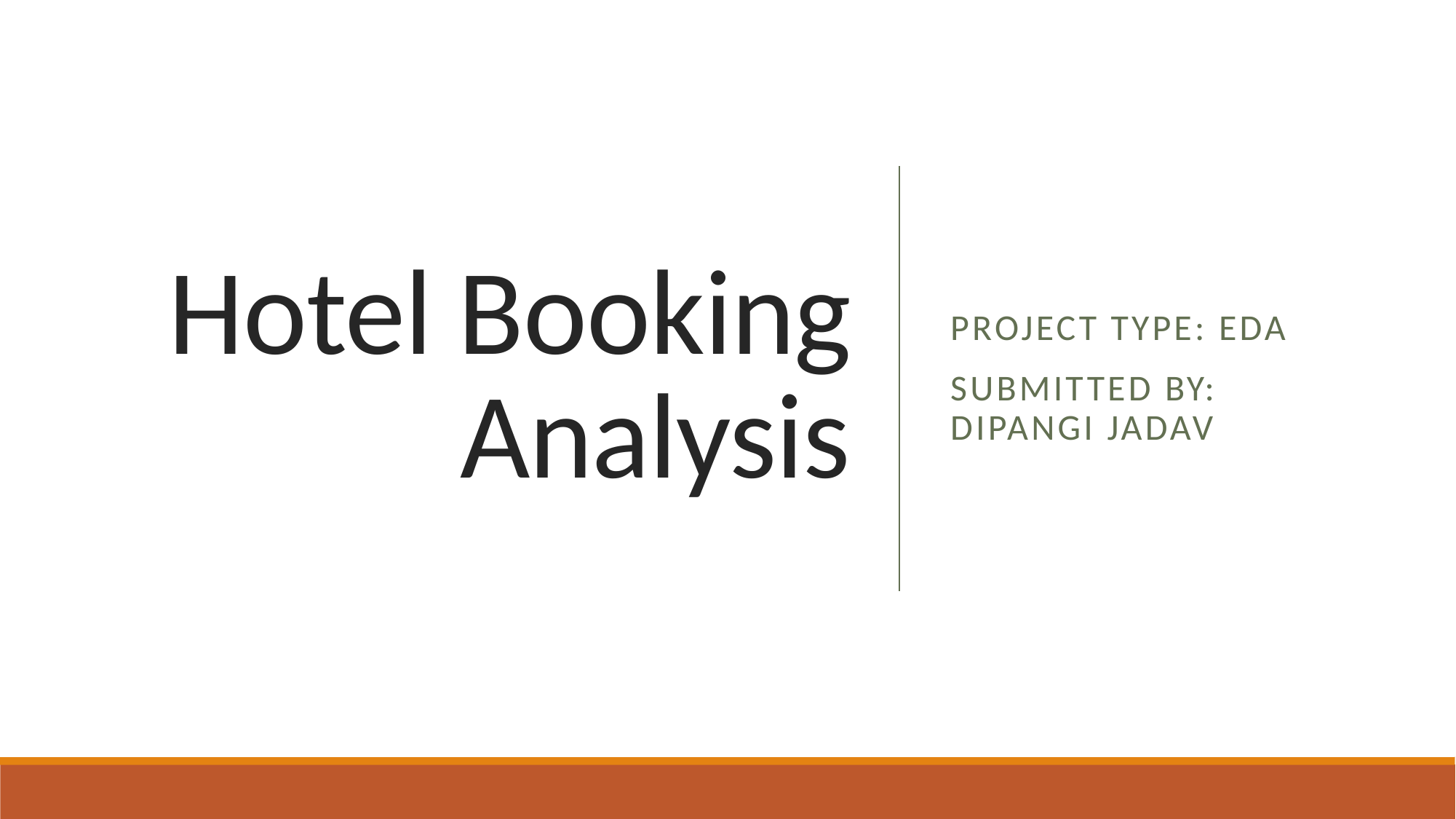

# Hotel Booking Analysis
Project Type: EDA
Submitted By: Dipangi Jadav